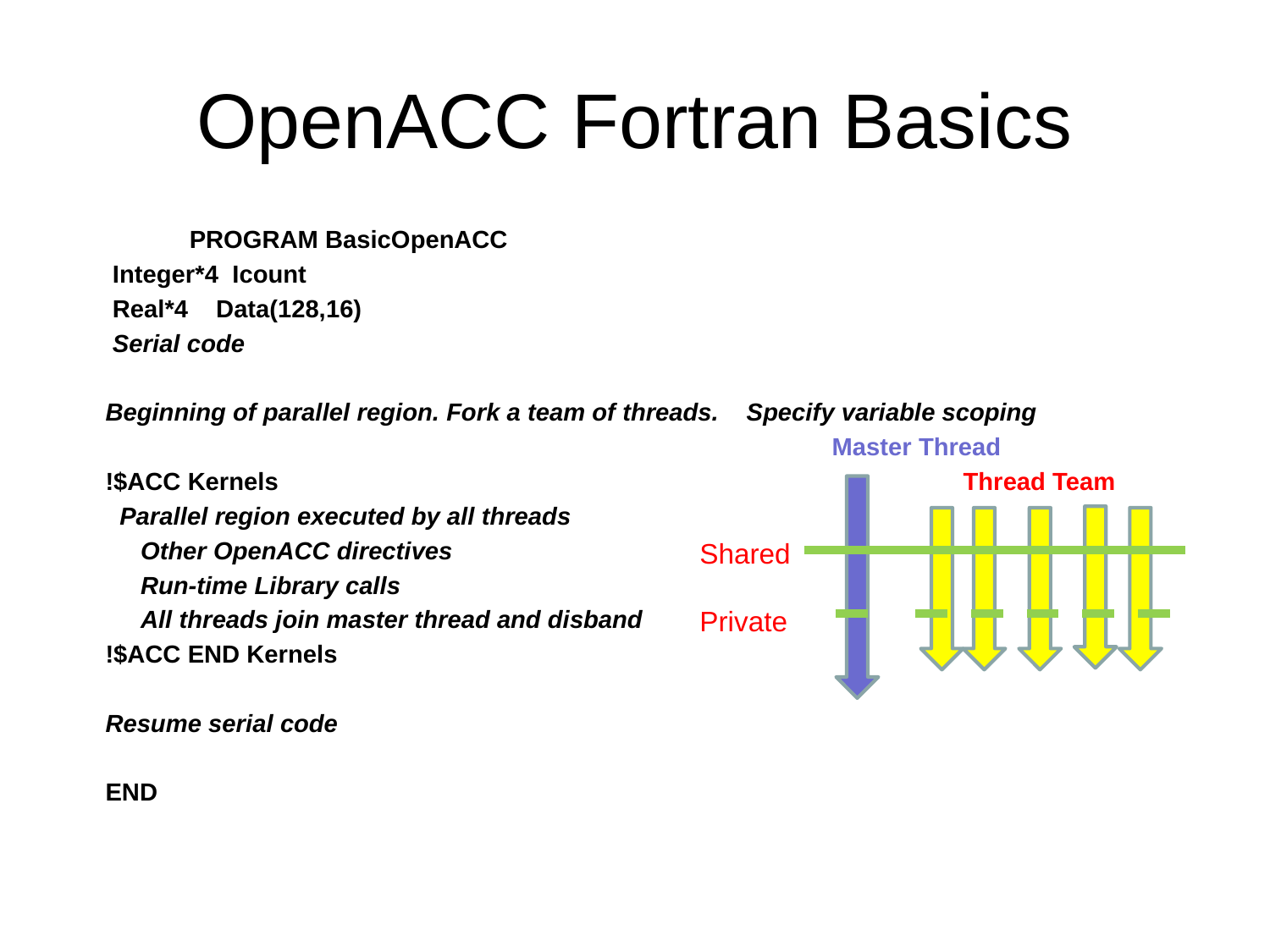

# OpenACC Fortran Basics
               PROGRAM BasicOpenACC
    Integer*4  Icount
    Real*4    Data(128,16)
    Serial code

   Beginning of parallel region. Fork a team of threads.    Specify variable scoping
                                                                                                           Master Thread
   !$ACC Kernels                                                                                                  Thread Team
     Parallel region executed by all threads
        Other OpenACC directives
        Run-time Library calls
        All threads join master thread and disband
   !$ACC END Kernels

   Resume serial code

   END

Shared

Private